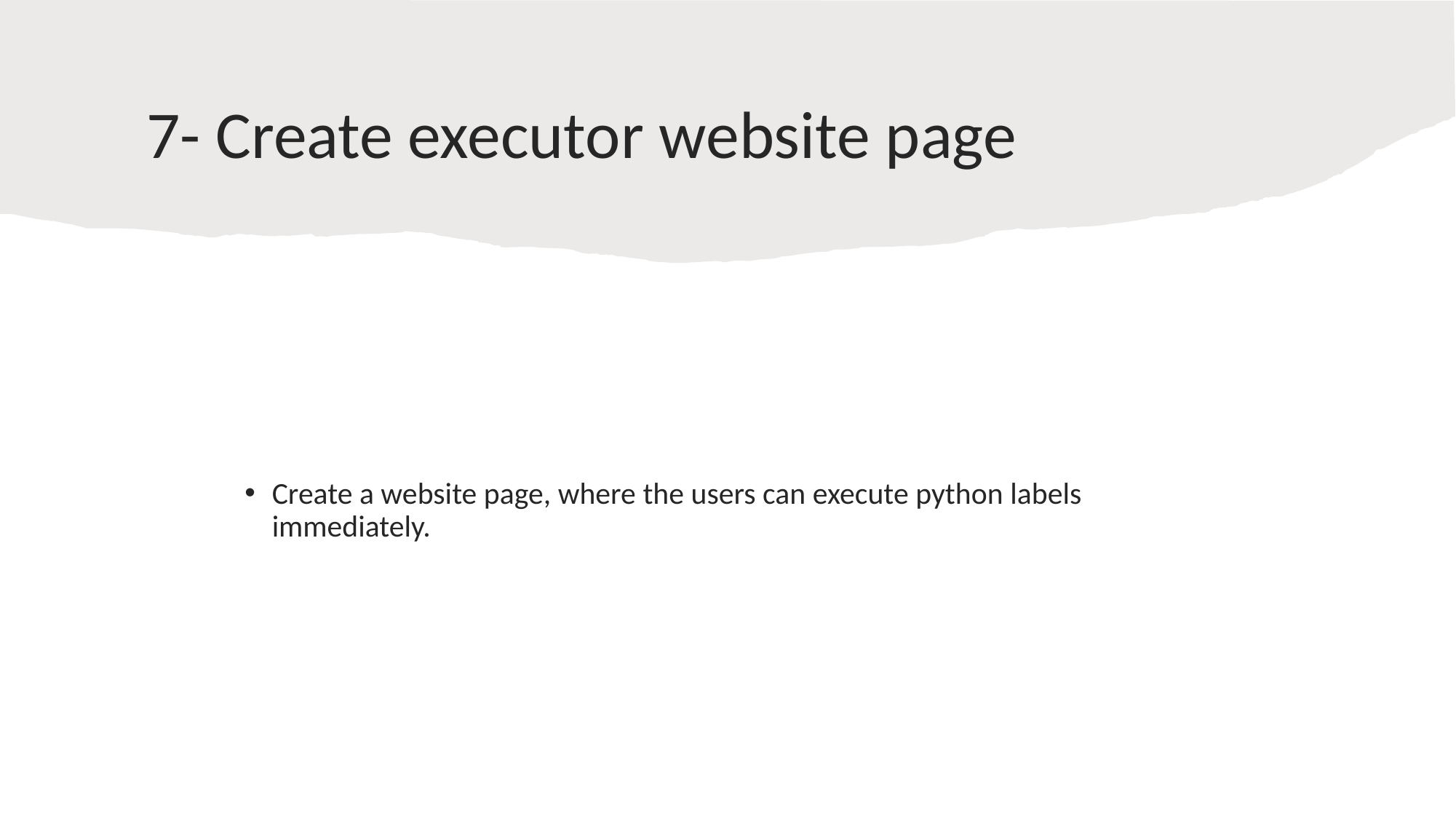

# 7- Create executor website page
Create a website page, where the users can execute python labels immediately.